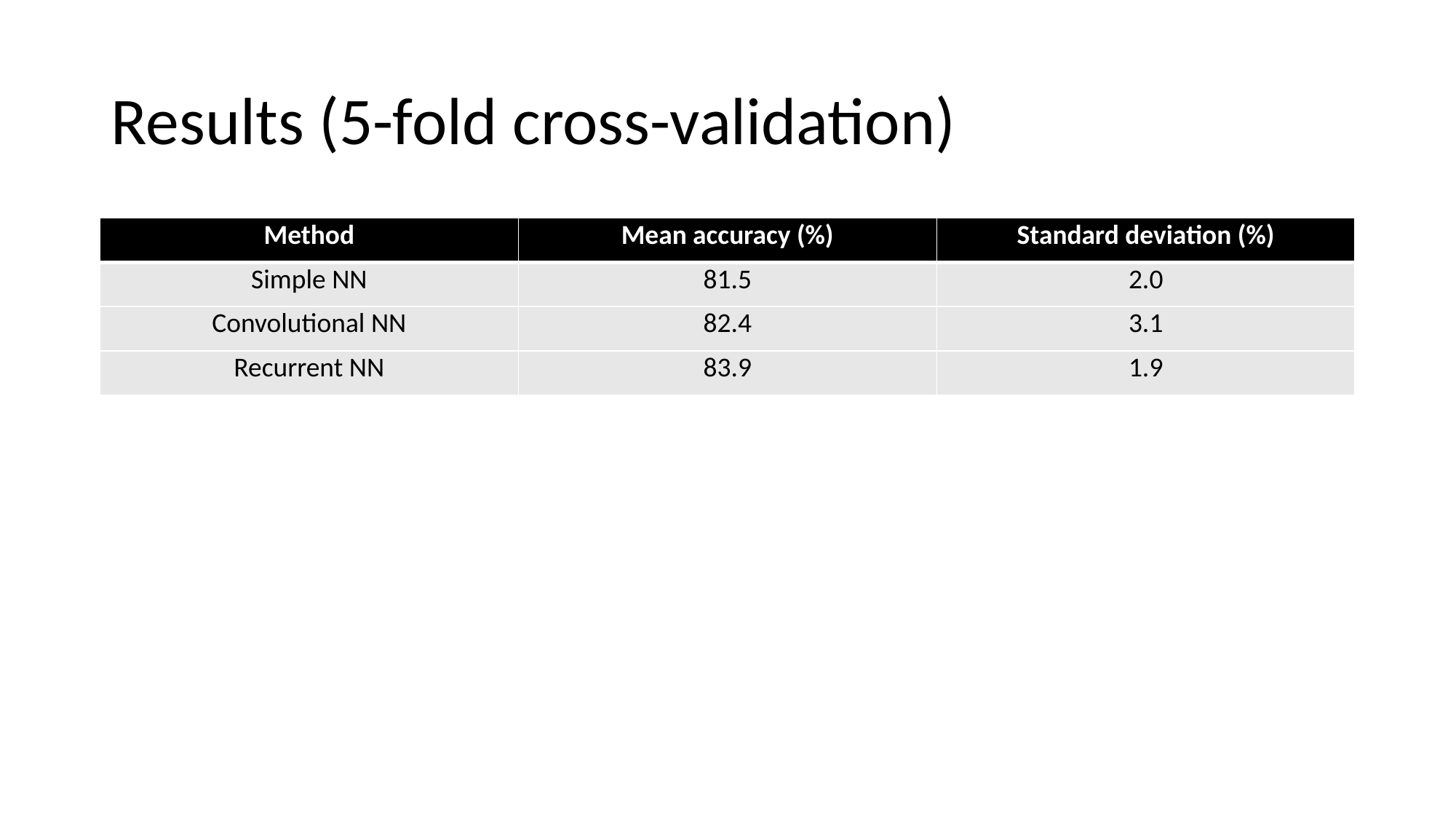

# Results (5-fold cross-validation)
| Method | Mean accuracy (%) | Standard deviation (%) |
| --- | --- | --- |
| Simple NN | 81.5 | 2.0 |
| Convolutional NN | 82.4 | 3.1 |
| Recurrent NN | 83.9 | 1.9 |